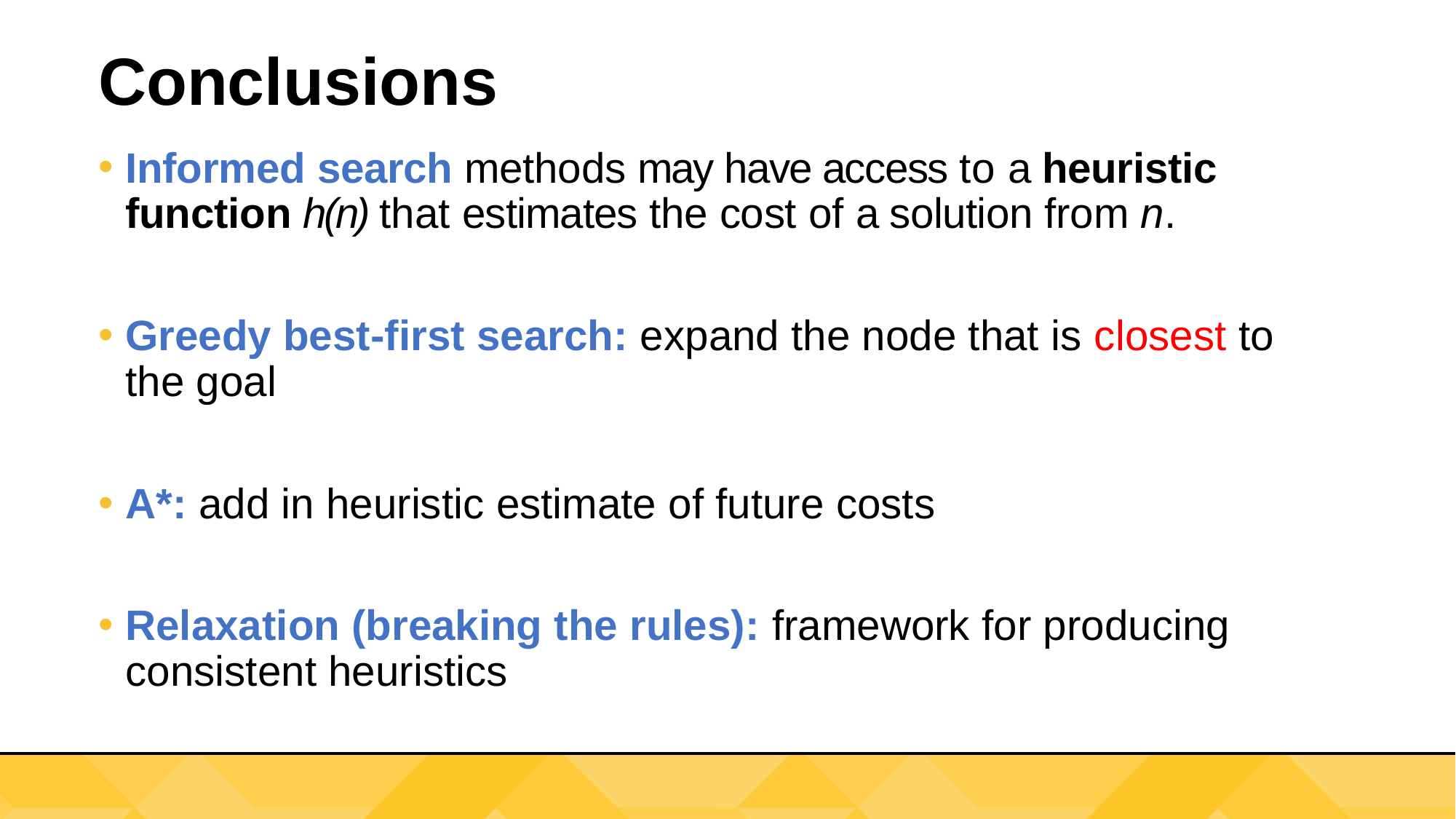

# Conclusions
Informed search methods may have access to a heuristic  function h(n) that estimates the cost of a solution from n.

Greedy best-first search: expand the node that is closest to the goal

A*: add in heuristic estimate of future costs

Relaxation (breaking the rules): framework for producing consistent heuristics